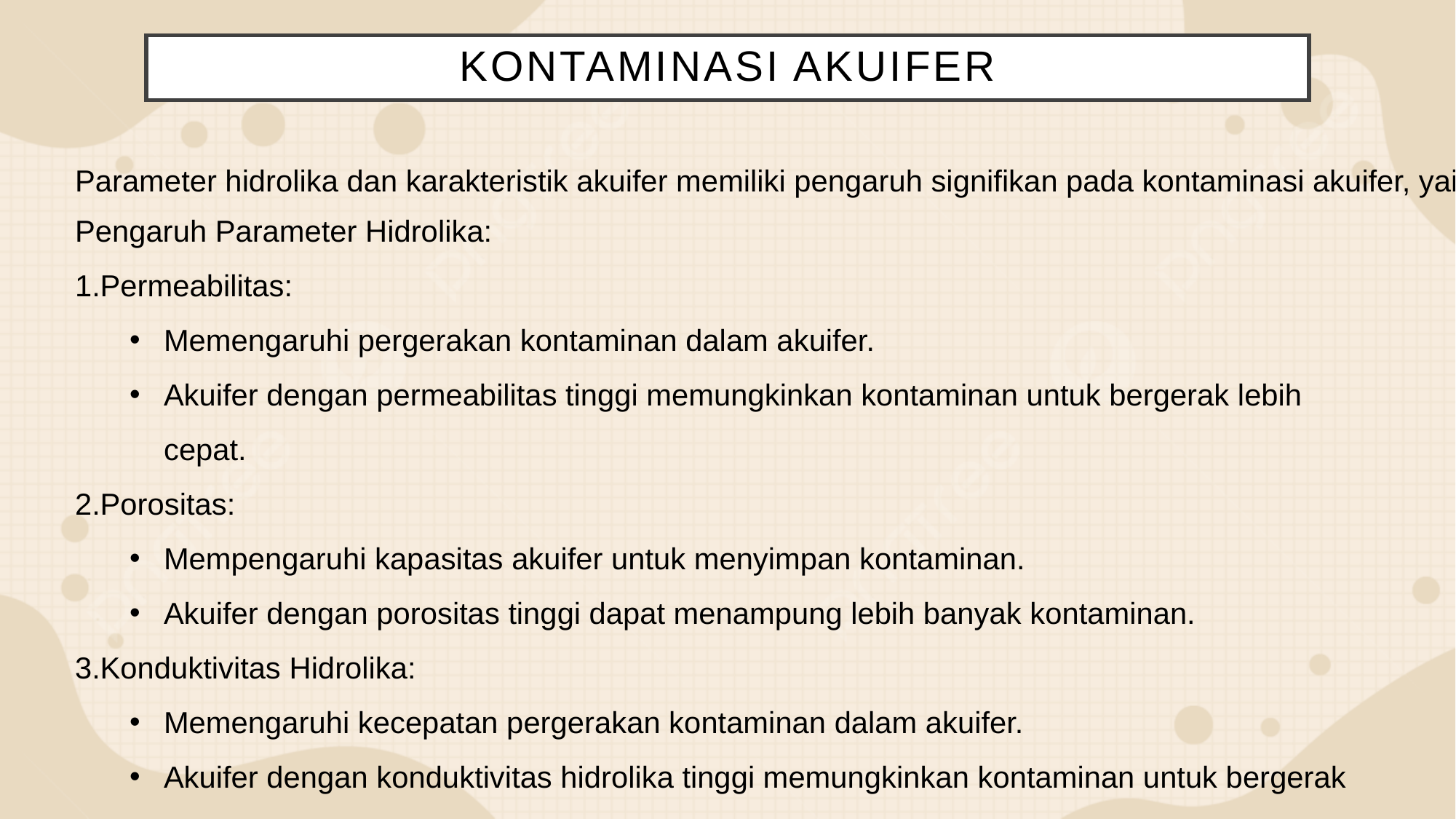

# Kontaminasi Akuifer
Parameter hidrolika dan karakteristik akuifer memiliki pengaruh signifikan pada kontaminasi akuifer, yaitu :
Pengaruh Parameter Hidrolika:
Permeabilitas:
Memengaruhi pergerakan kontaminan dalam akuifer.
Akuifer dengan permeabilitas tinggi memungkinkan kontaminan untuk bergerak lebih cepat.
Porositas:
Mempengaruhi kapasitas akuifer untuk menyimpan kontaminan.
Akuifer dengan porositas tinggi dapat menampung lebih banyak kontaminan.
Konduktivitas Hidrolika:
Memengaruhi kecepatan pergerakan kontaminan dalam akuifer.
Akuifer dengan konduktivitas hidrolika tinggi memungkinkan kontaminan untuk bergerak lebih cepat.